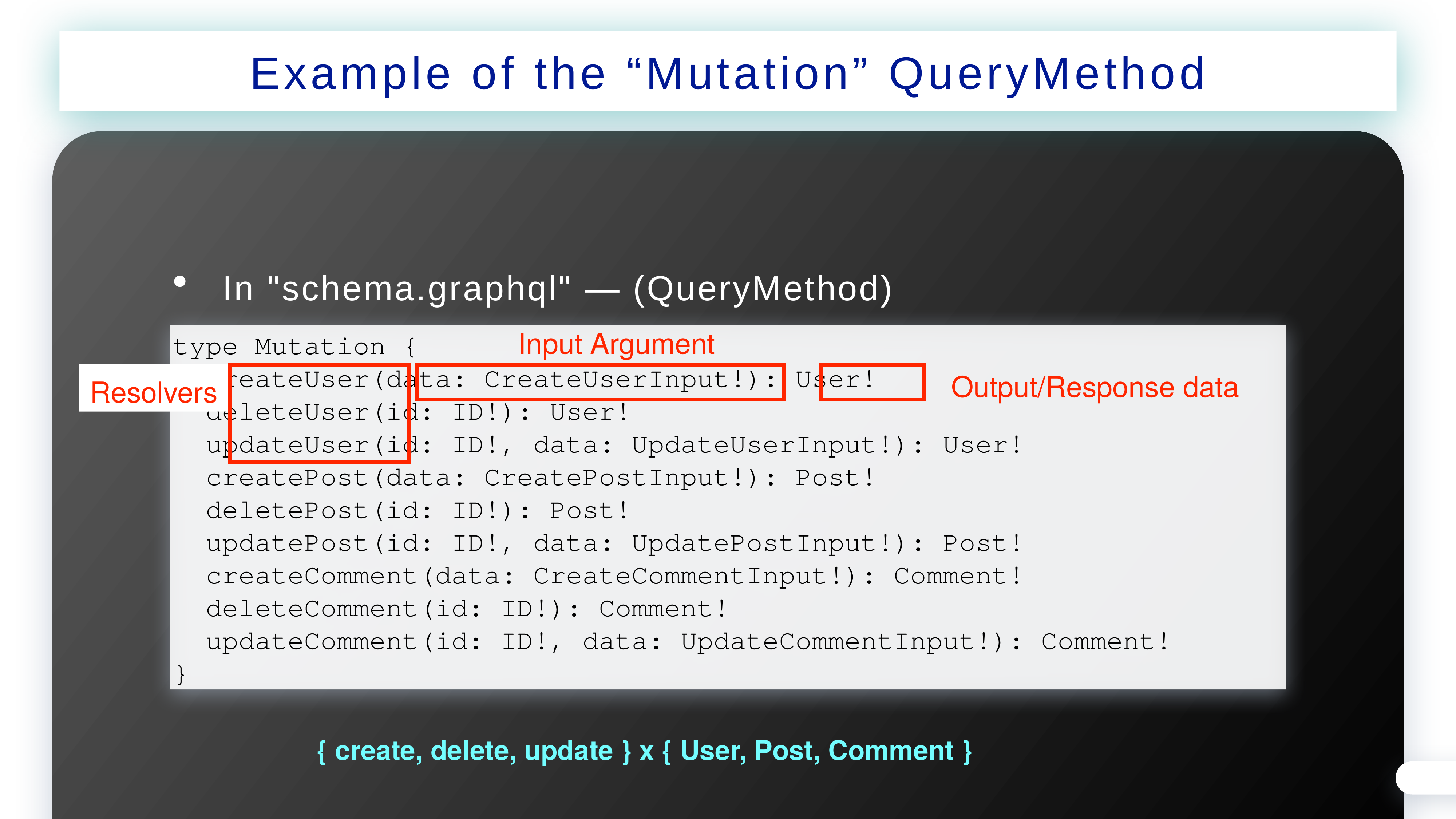

Example of the “Mutation” QueryMethod
In "schema.graphql" — (QueryMethod)
Input Argument
type Mutation {
  createUser(data: CreateUserInput!): User!
  deleteUser(id: ID!): User!
  updateUser(id: ID!, data: UpdateUserInput!): User!
  createPost(data: CreatePostInput!): Post!
  deletePost(id: ID!): Post!
  updatePost(id: ID!, data: UpdatePostInput!): Post!
  createComment(data: CreateCommentInput!): Comment!
  deleteComment(id: ID!): Comment!
  updateComment(id: ID!, data: UpdateCommentInput!): Comment!
}
Output/Response data

Resolvers
{ create, delete, update } x { User, Post, Comment }
24